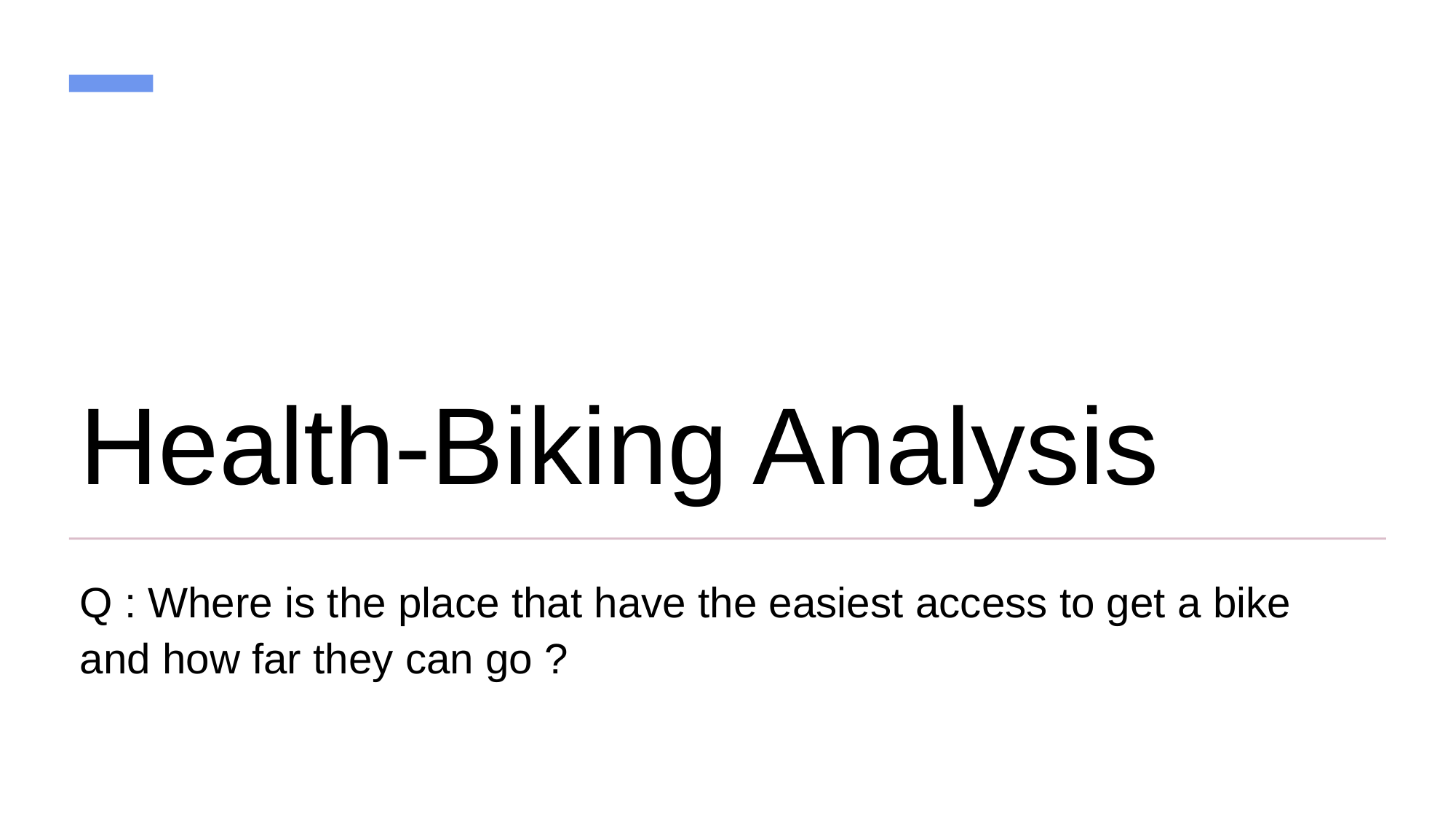

# Health-Biking Analysis
Q : Where is the place that have the easiest access to get a bike and how far they can go ?